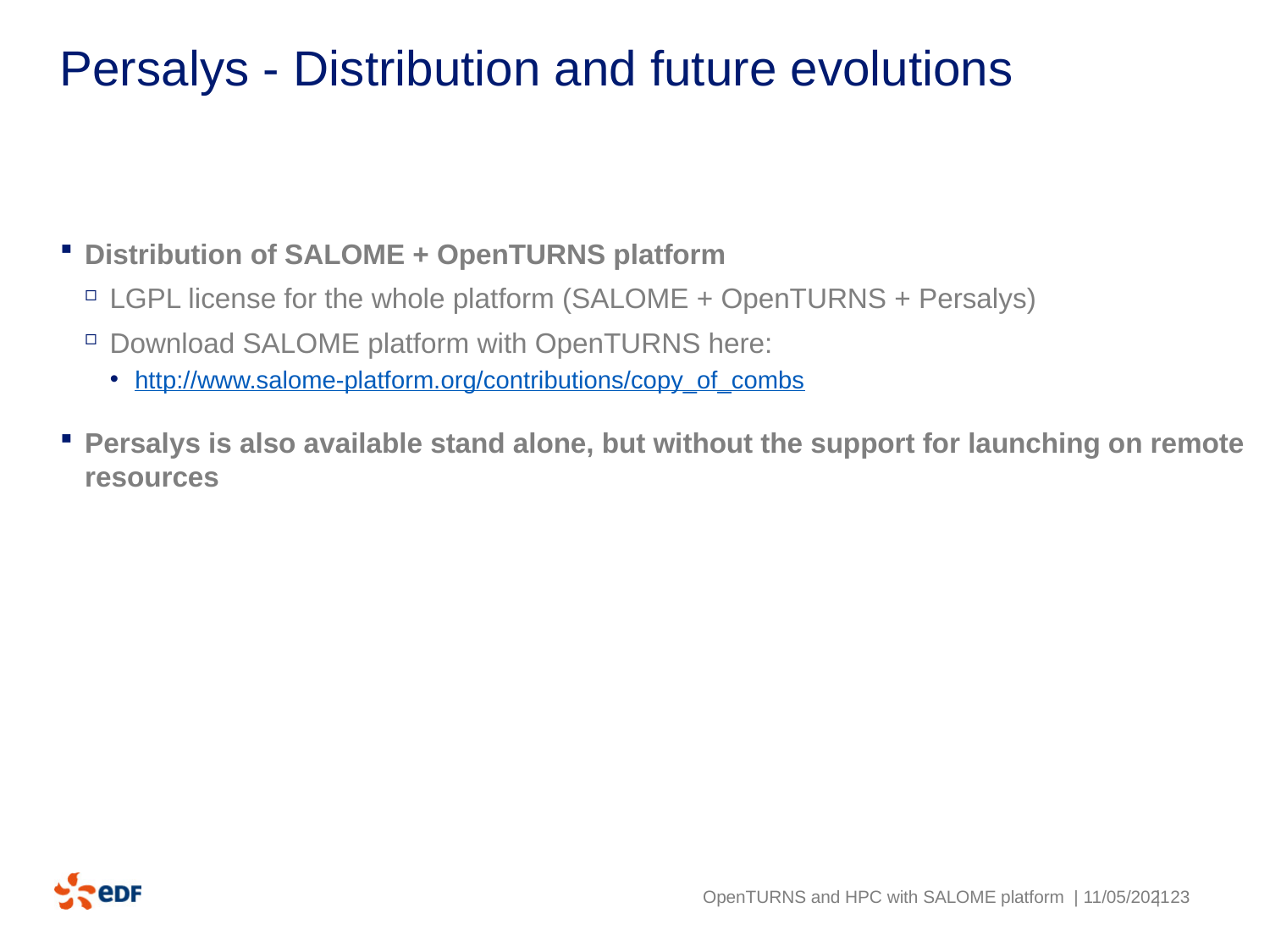

# Persalys - Distribution and future evolutions
Distribution of SALOME + OpenTURNS platform
LGPL license for the whole platform (SALOME + OpenTURNS + Persalys)
Download SALOME platform with OpenTURNS here:
http://www.salome-platform.org/contributions/copy_of_combs
Persalys is also available stand alone, but without the support for launching on remote resources